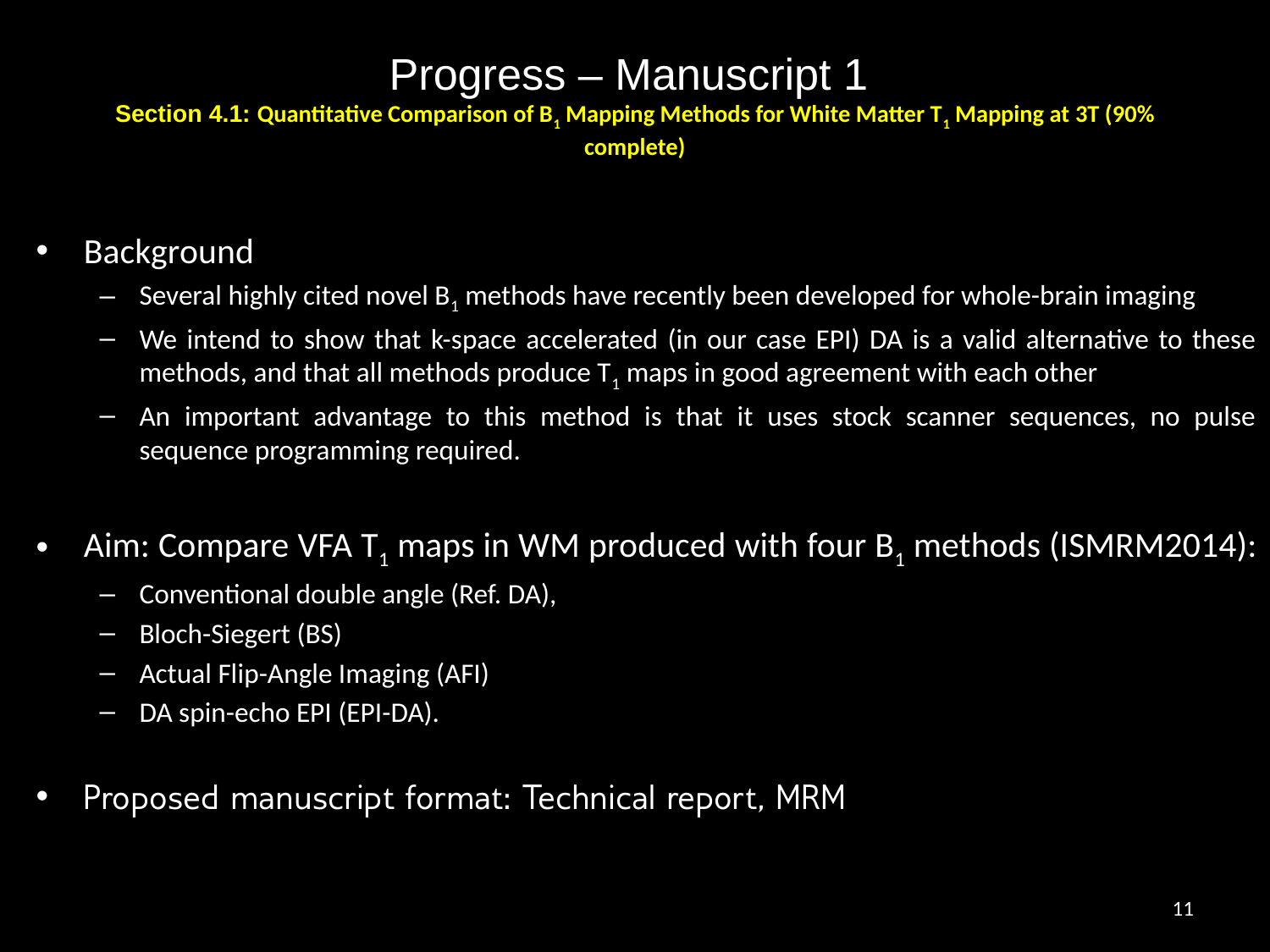

# Progress – Manuscript 1 Section 4.1: Quantitative Comparison of B1 Mapping Methods for White Matter T1 Mapping at 3T (90% complete)
Background
Several highly cited novel B1 methods have recently been developed for whole-brain imaging
We intend to show that k-space accelerated (in our case EPI) DA is a valid alternative to these methods, and that all methods produce T1 maps in good agreement with each other
An important advantage to this method is that it uses stock scanner sequences, no pulse sequence programming required.

Aim: Compare VFA T1 maps in WM produced with four B1 methods (ISMRM2014):
Conventional double angle (Ref. DA),
Bloch-Siegert (BS)
Actual Flip-Angle Imaging (AFI)
DA spin-echo EPI (EPI-DA).

Proposed manuscript format: Technical report, MRM
11